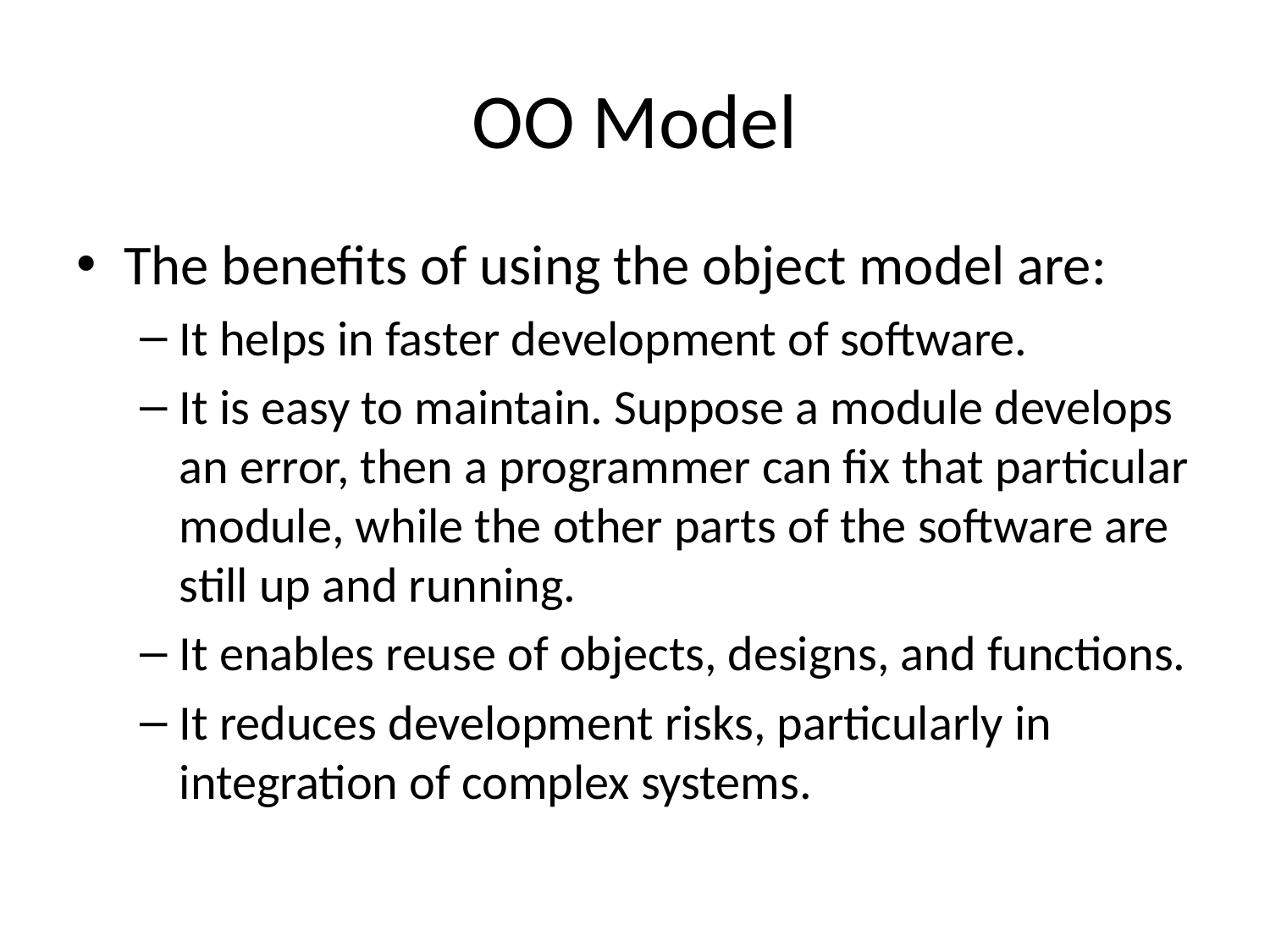

# OO Model
The benefits of using the object model are:
It helps in faster development of software.
It is easy to maintain. Suppose a module develops an error, then a programmer can fix that particular module, while the other parts of the software are still up and running.
It enables reuse of objects, designs, and functions.
It reduces development risks, particularly in integration of complex systems.